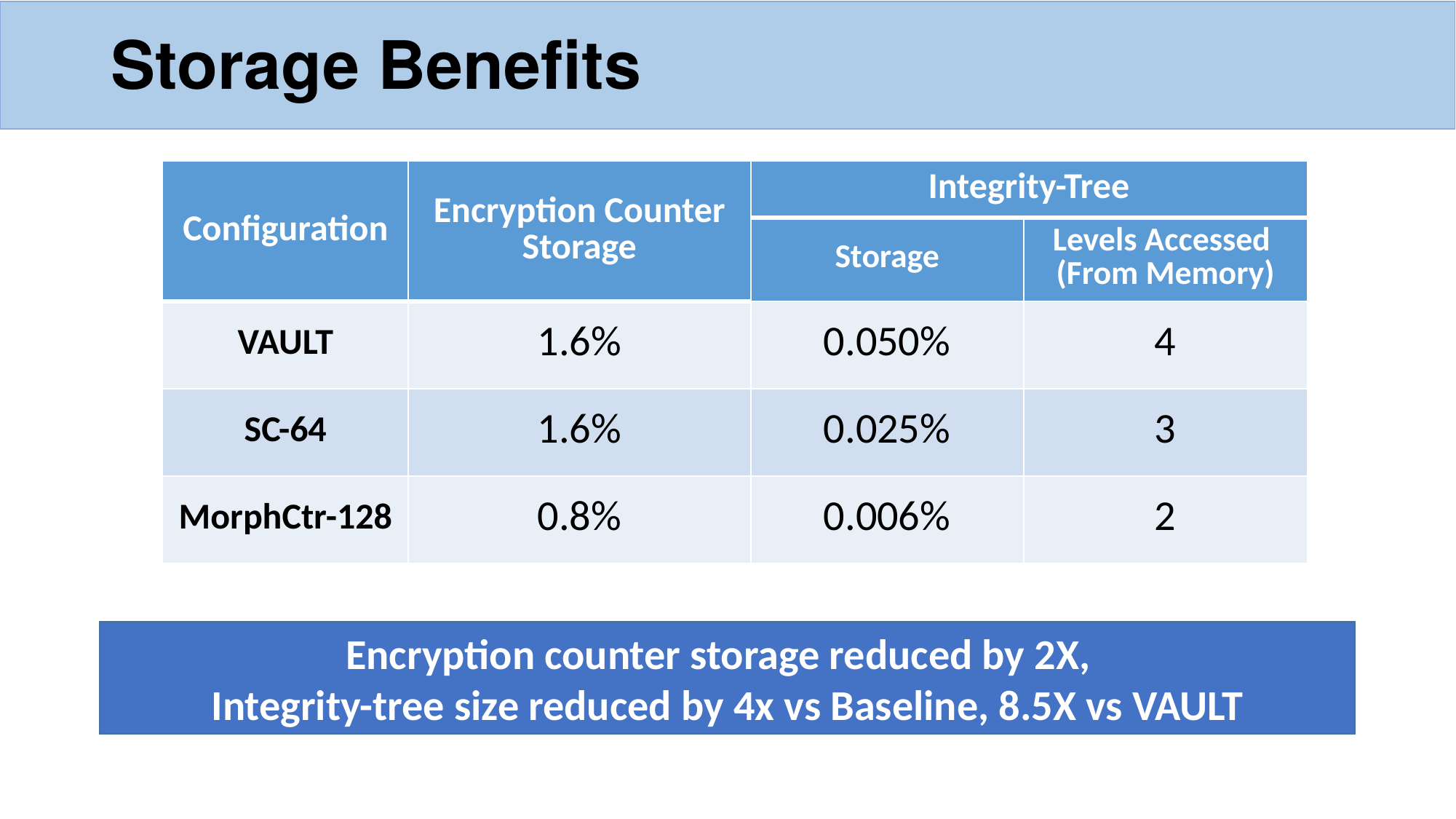

# Storage Benefits
| Configuration | Encryption Counter Storage |  |  |
| --- | --- | --- | --- |
|  |  |  |  |
| VAULT | 1.6% |  |  |
| SC-64 | 1.6% |  |  |
| MorphCtr-128 | 0.8% |  |  |
| Configuration | Encryption Counter Storage | Integrity-Tree |  |
| --- | --- | --- | --- |
|  |  | Storage | Levels Accessed (From Memory) |
| VAULT | 1.6% | 0.050% | 4 |
| SC-64 | 1.6% | 0.025% | 3 |
| MorphCtr-128 | 0.8% | 0.006% | 2 |
Encryption counter storage reduced by 2X,
Integrity-tree size reduced by 4x vs Baseline, 8.5X vs VAULT